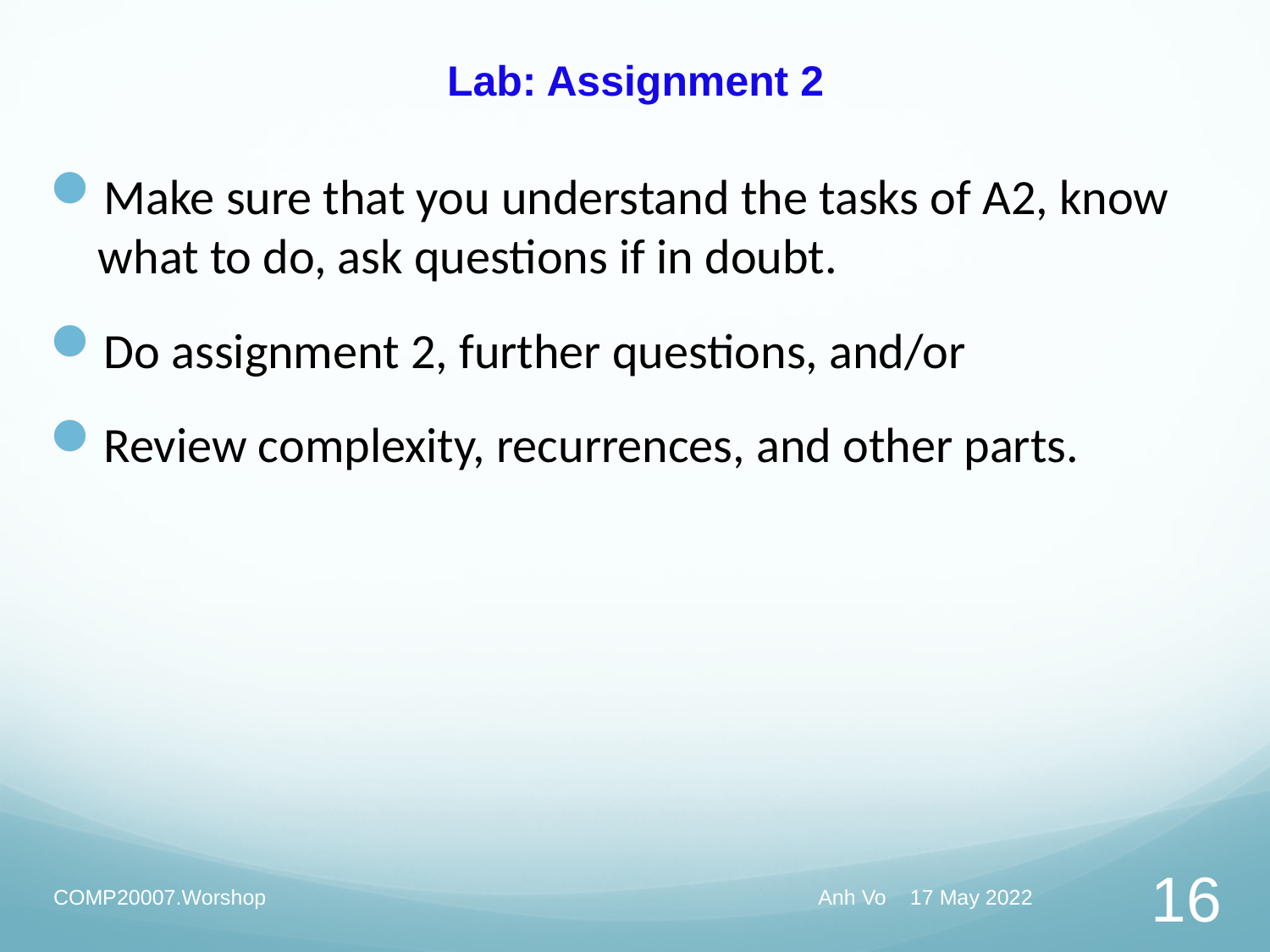

# Lab: Assignment 2
Make sure that you understand the tasks of A2, know what to do, ask questions if in doubt.
Do assignment 2, further questions, and/or
Review complexity, recurrences, and other parts.

COMP20007.Worshop
Anh Vo    17 May 2022
16